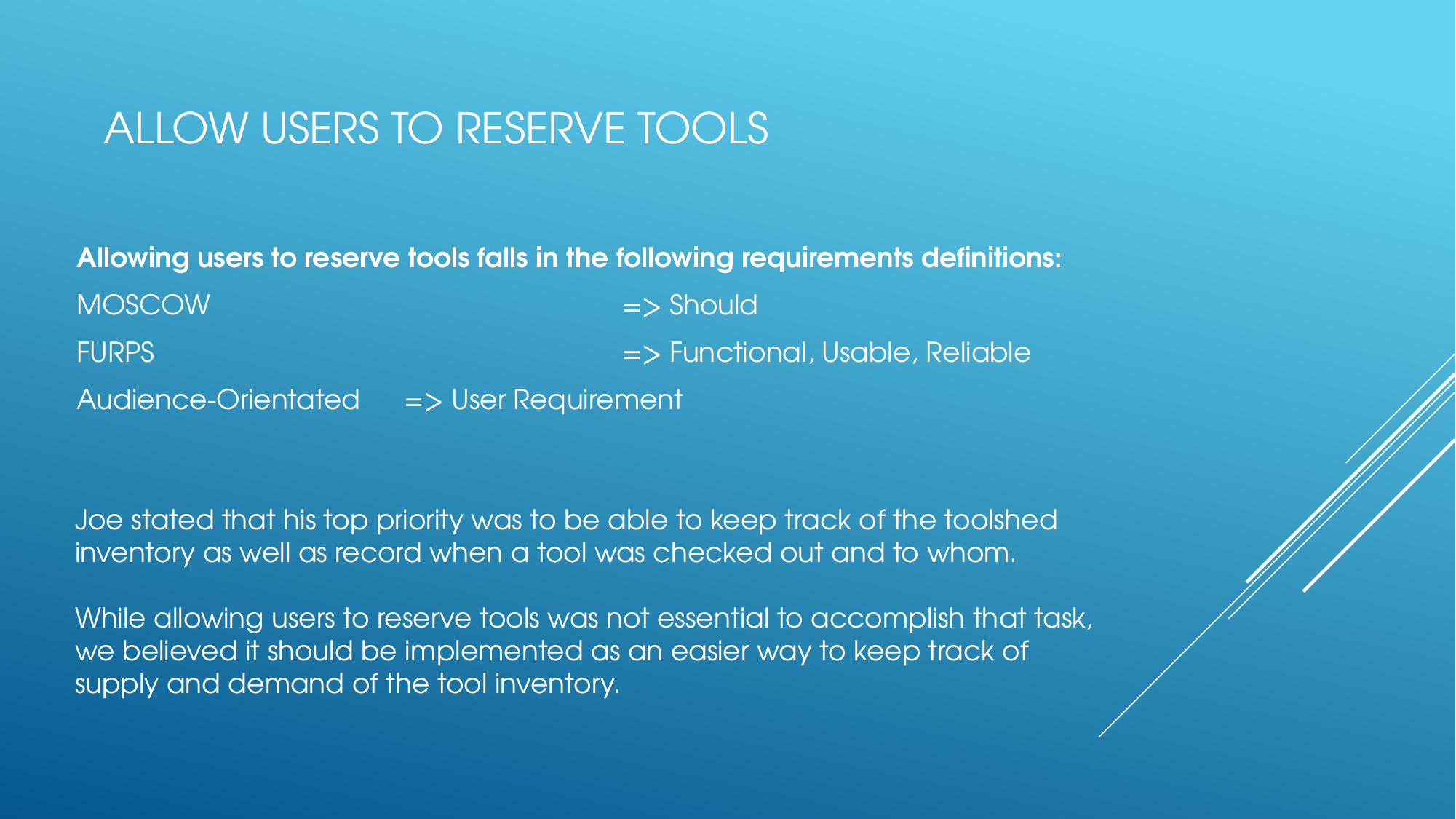

# ALLOW USERS TO RESERVE TOOLS
Allowing users to reserve tools falls in the following requirements definitions:
MOSCOW 				=> Should
FURPS					=> Functional, Usable, Reliable
Audience-Orientated	=> User Requirement
Joe stated that his top priority was to be able to keep track of the toolshed inventory as well as record when a tool was checked out and to whom.

While allowing users to reserve tools was not essential to accomplish that task, we believed it should be implemented as an easier way to keep track of supply and demand of the tool inventory.